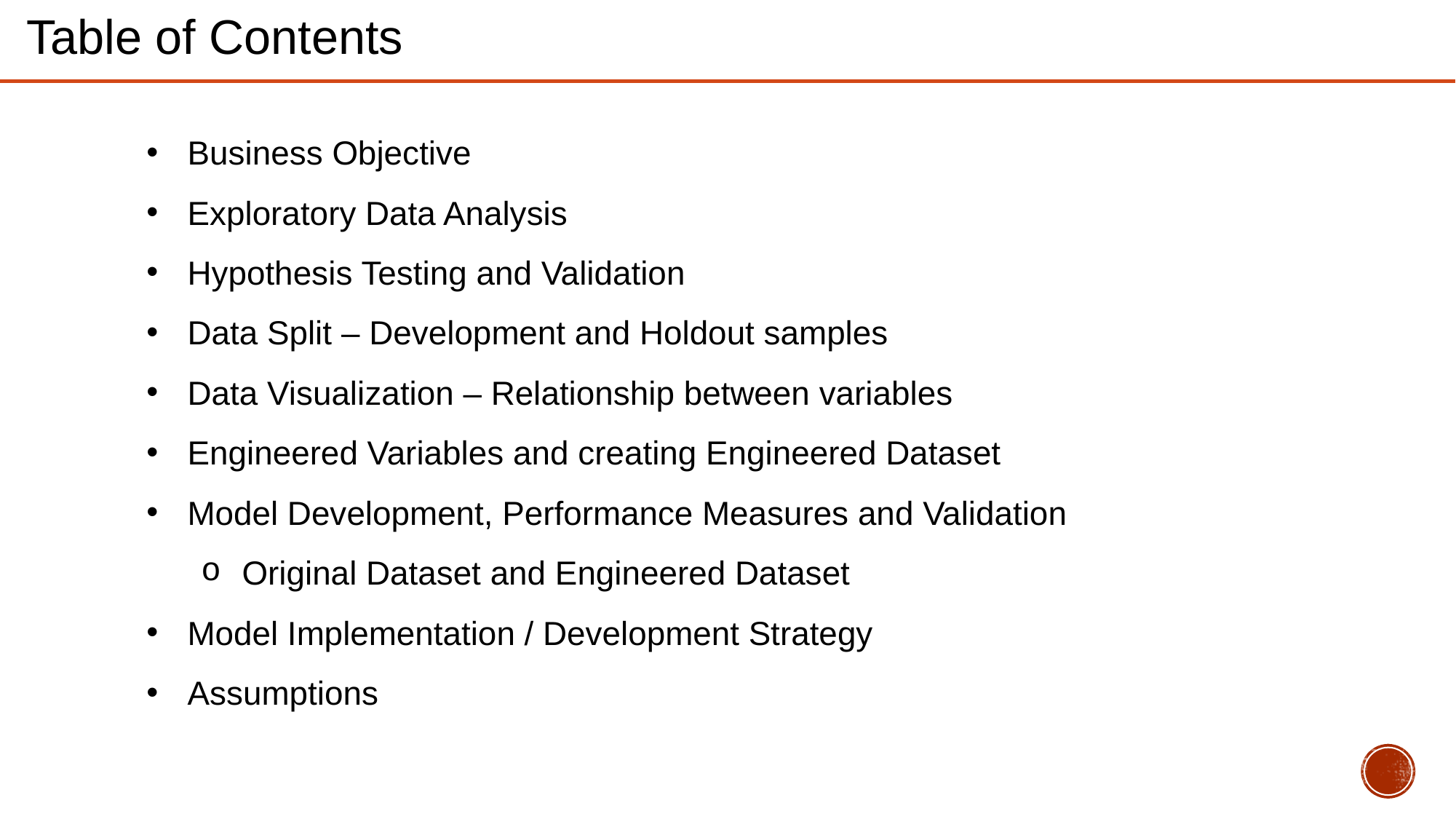

Table of Contents
Business Objective
Exploratory Data Analysis
Hypothesis Testing and Validation
Data Split – Development and Holdout samples
Data Visualization – Relationship between variables
Engineered Variables and creating Engineered Dataset
Model Development, Performance Measures and Validation
Original Dataset and Engineered Dataset
Model Implementation / Development Strategy
Assumptions